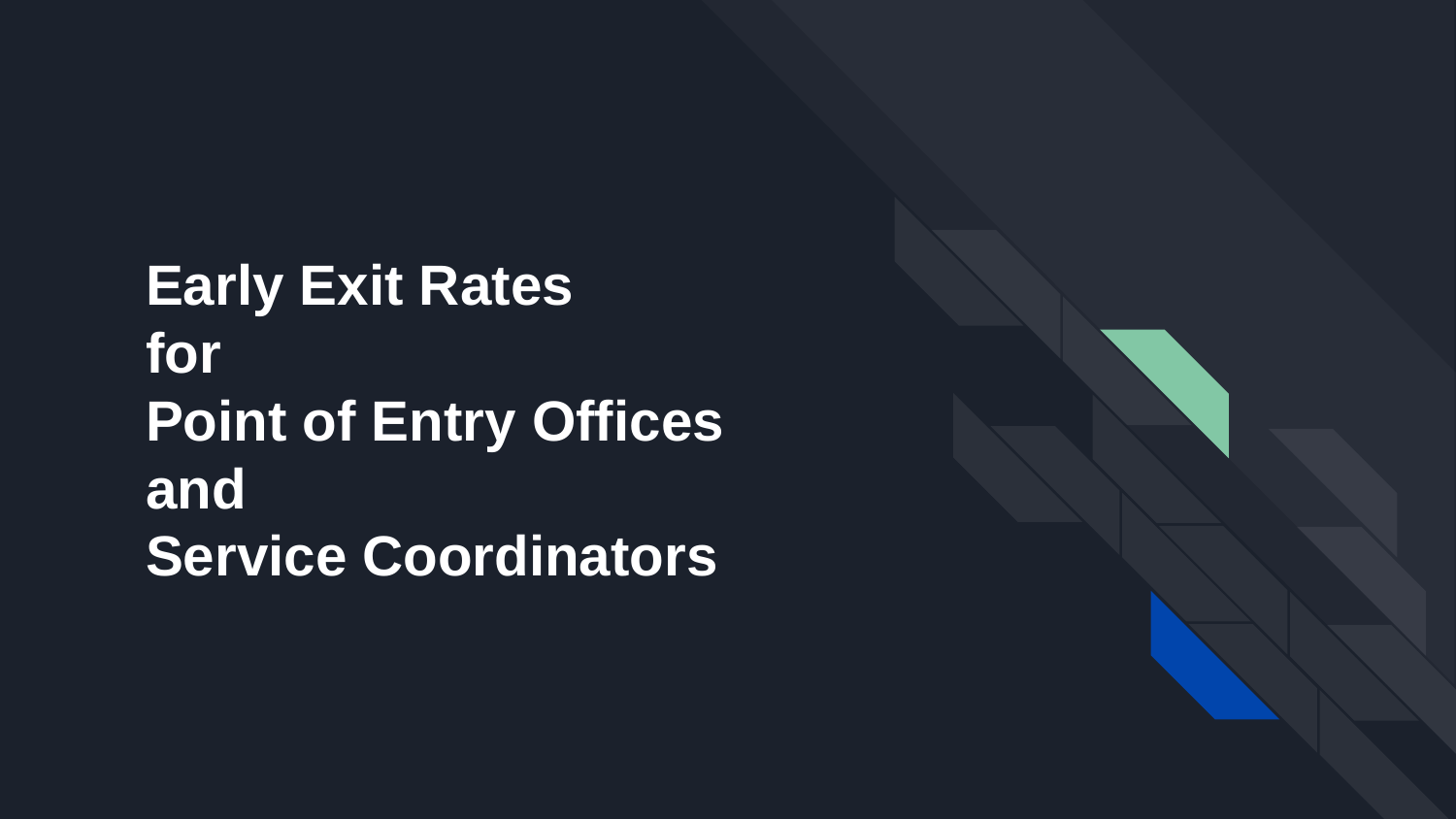

# Early Exit Rates for Point of Entry Offices and Service Coordinators